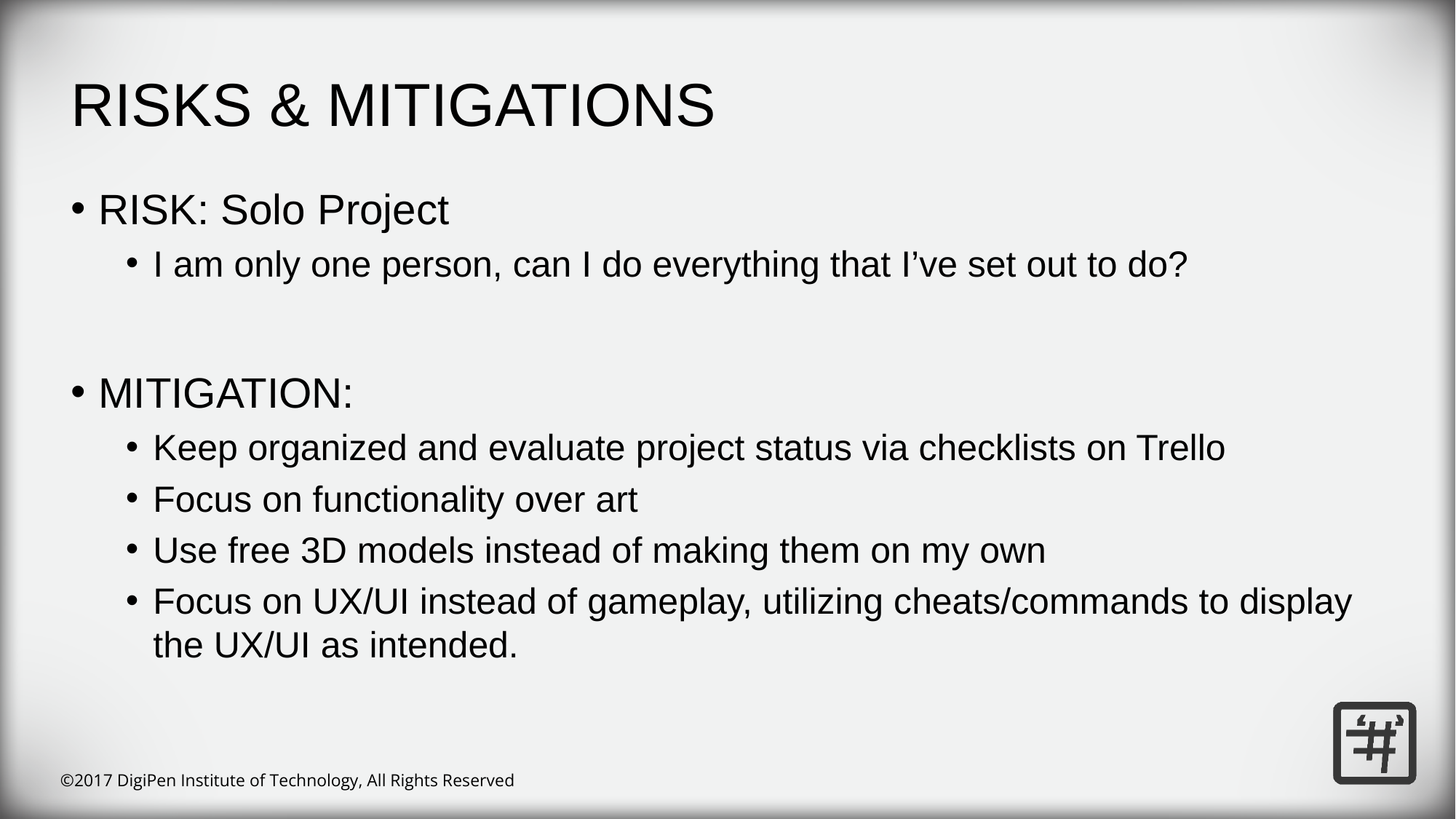

RISKS & MITIGATIONS
RISK: Solo Project
I am only one person, can I do everything that I’ve set out to do?

MITIGATION:
Keep organized and evaluate project status via checklists on Trello
Focus on functionality over art
Use free 3D models instead of making them on my own
Focus on UX/UI instead of gameplay, utilizing cheats/commands to display the UX/UI as intended.